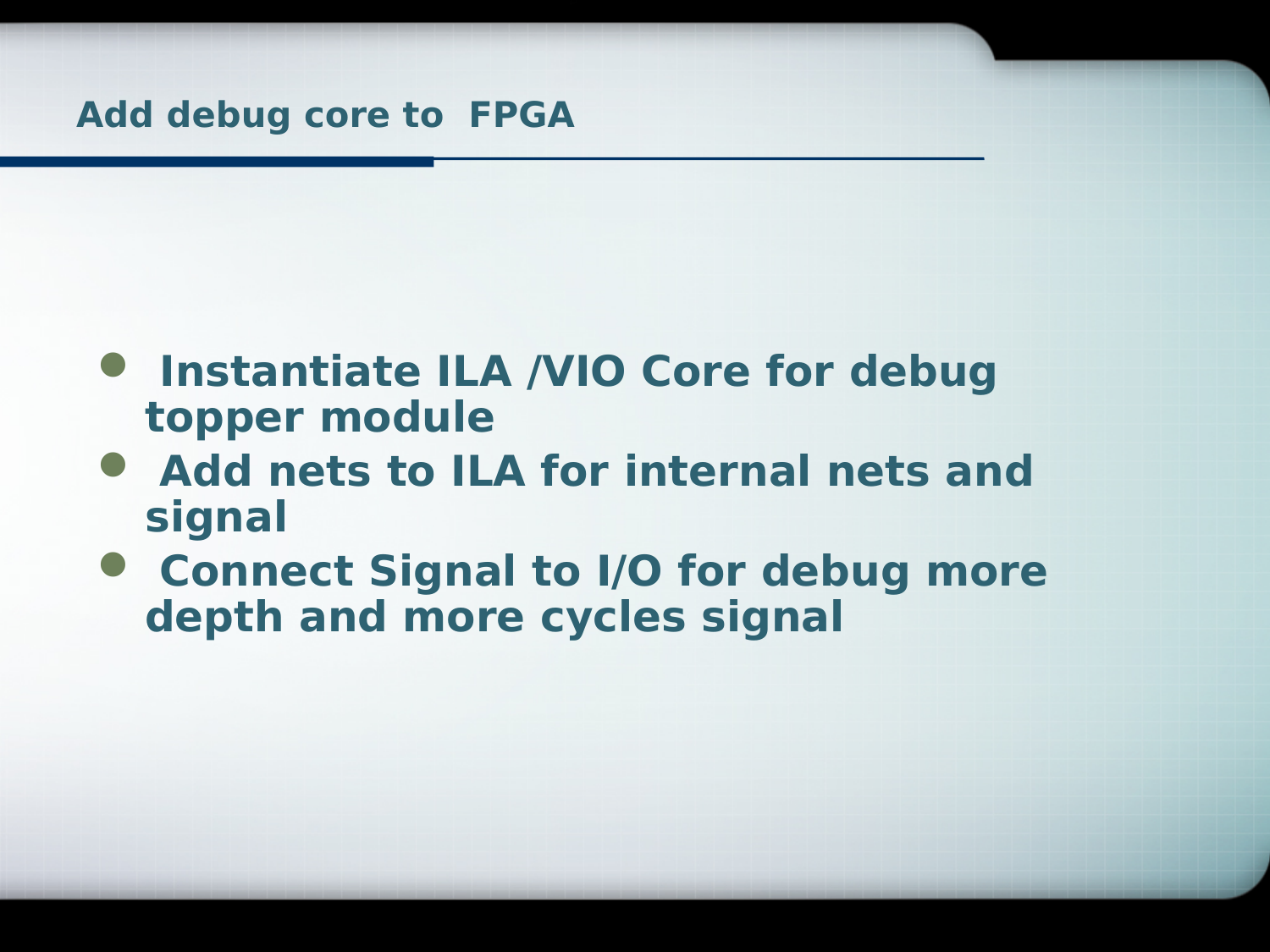

# Add debug core to  FPGA

 Instantiate ILA /VIO Core for debug topper module
 Add nets to ILA for internal nets and signal
 Connect Signal to I/O for debug more depth and more cycles signal